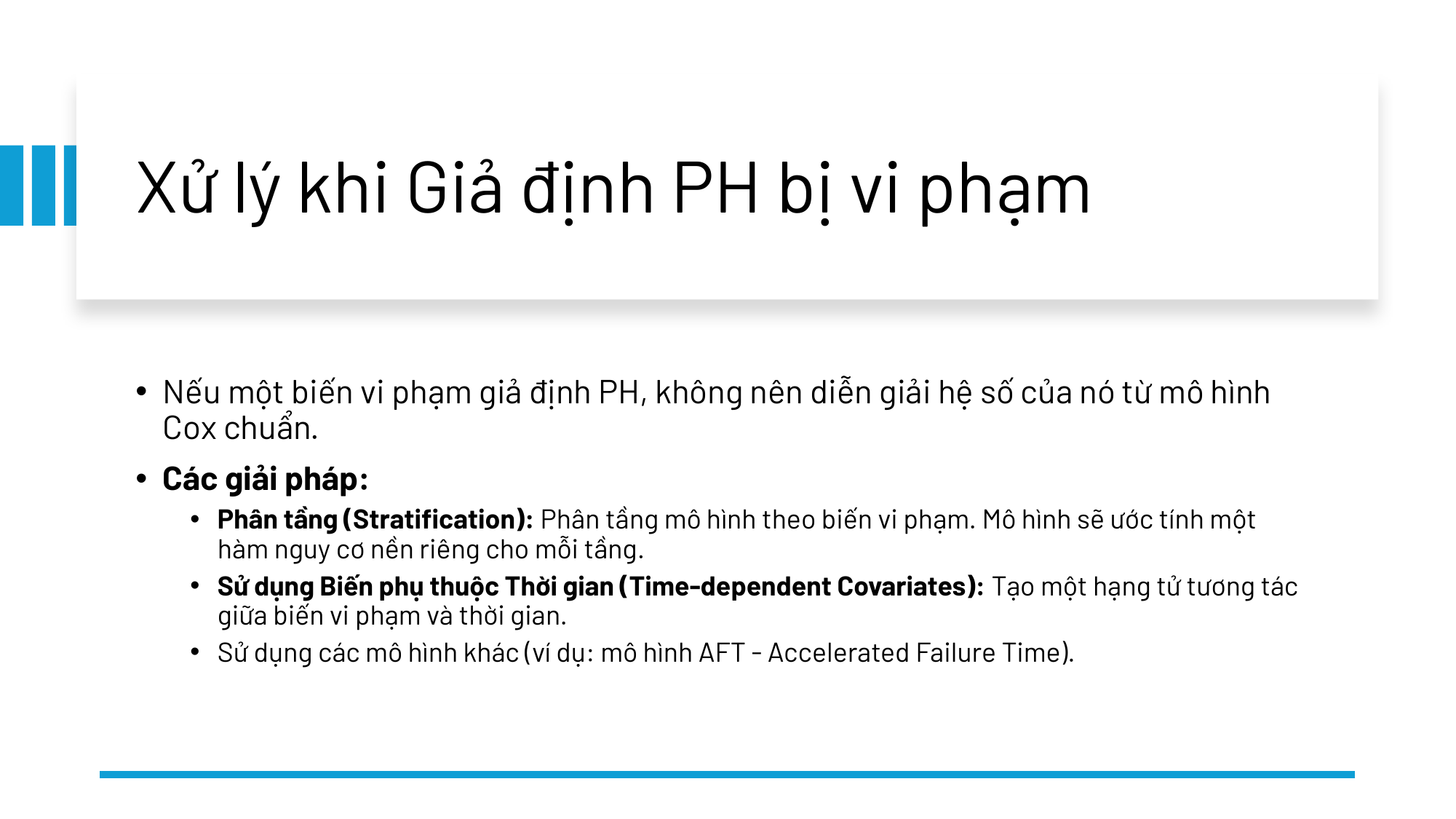

# Xử lý khi Giả định PH bị vi phạm

Nếu một biến vi phạm giả định PH, không nên diễn giải hệ số của nó từ mô hình Cox chuẩn.
Các giải pháp:
Phân tầng (Stratification): Phân tầng mô hình theo biến vi phạm. Mô hình sẽ ước tính một hàm nguy cơ nền riêng cho mỗi tầng.
Sử dụng Biến phụ thuộc Thời gian (Time-dependent Covariates): Tạo một hạng tử tương tác giữa biến vi phạm và thời gian.
Sử dụng các mô hình khác (ví dụ: mô hình AFT - Accelerated Failure Time).